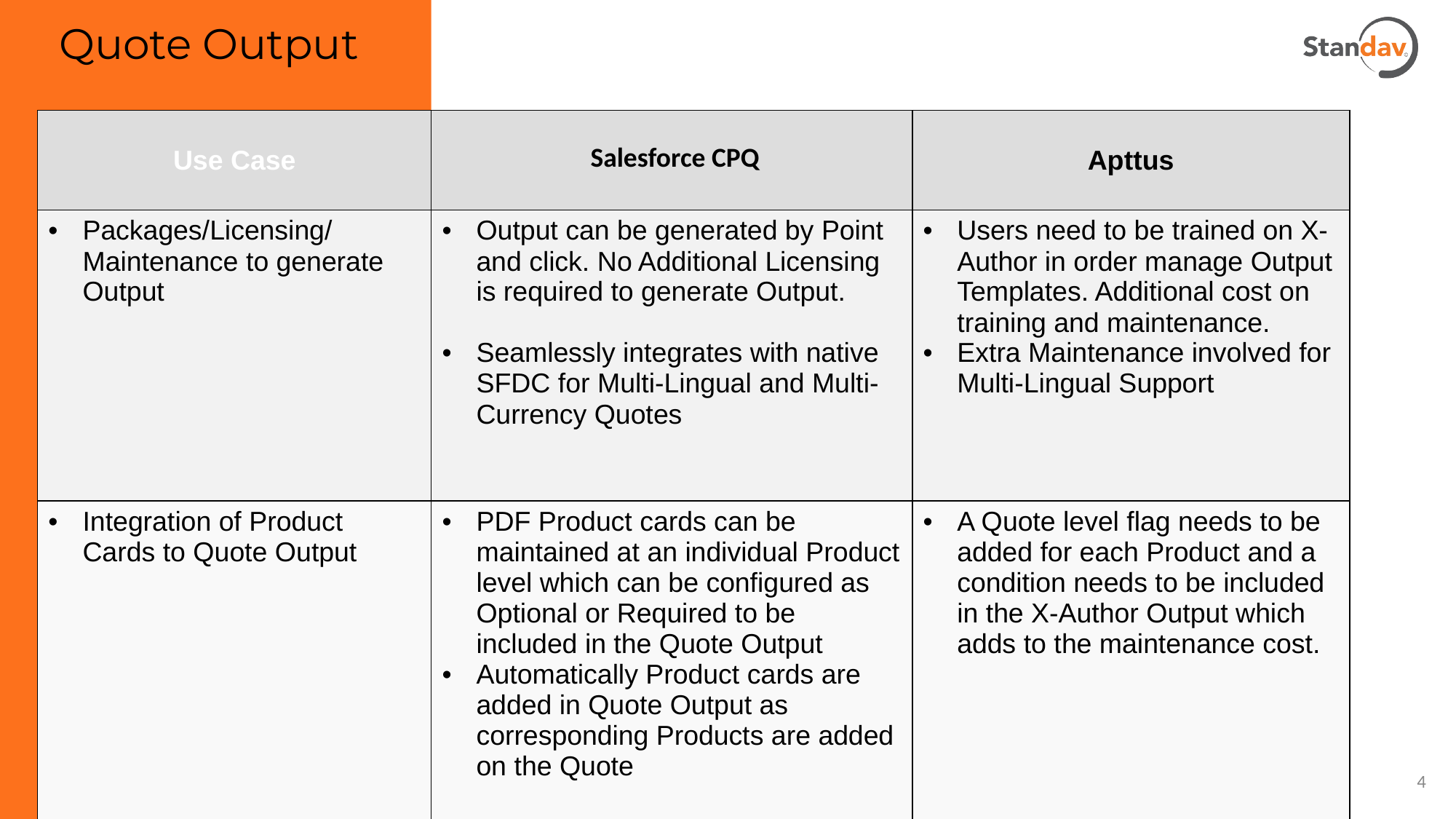

Quote Output
| Use Case | Salesforce CPQ | Apttus |
| --- | --- | --- |
| Packages/Licensing/Maintenance to generate Output | Output can be generated by Point and click. No Additional Licensing is required to generate Output. Seamlessly integrates with native SFDC for Multi-Lingual and Multi-Currency Quotes | Users need to be trained on X-Author in order manage Output Templates. Additional cost on training and maintenance. Extra Maintenance involved for Multi-Lingual Support |
| Integration of Product Cards to Quote Output | PDF Product cards can be maintained at an individual Product level which can be configured as Optional or Required to be included in the Quote Output Automatically Product cards are added in Quote Output as corresponding Products are added on the Quote | A Quote level flag needs to be added for each Product and a condition needs to be included in the X-Author Output which adds to the maintenance cost. |
4